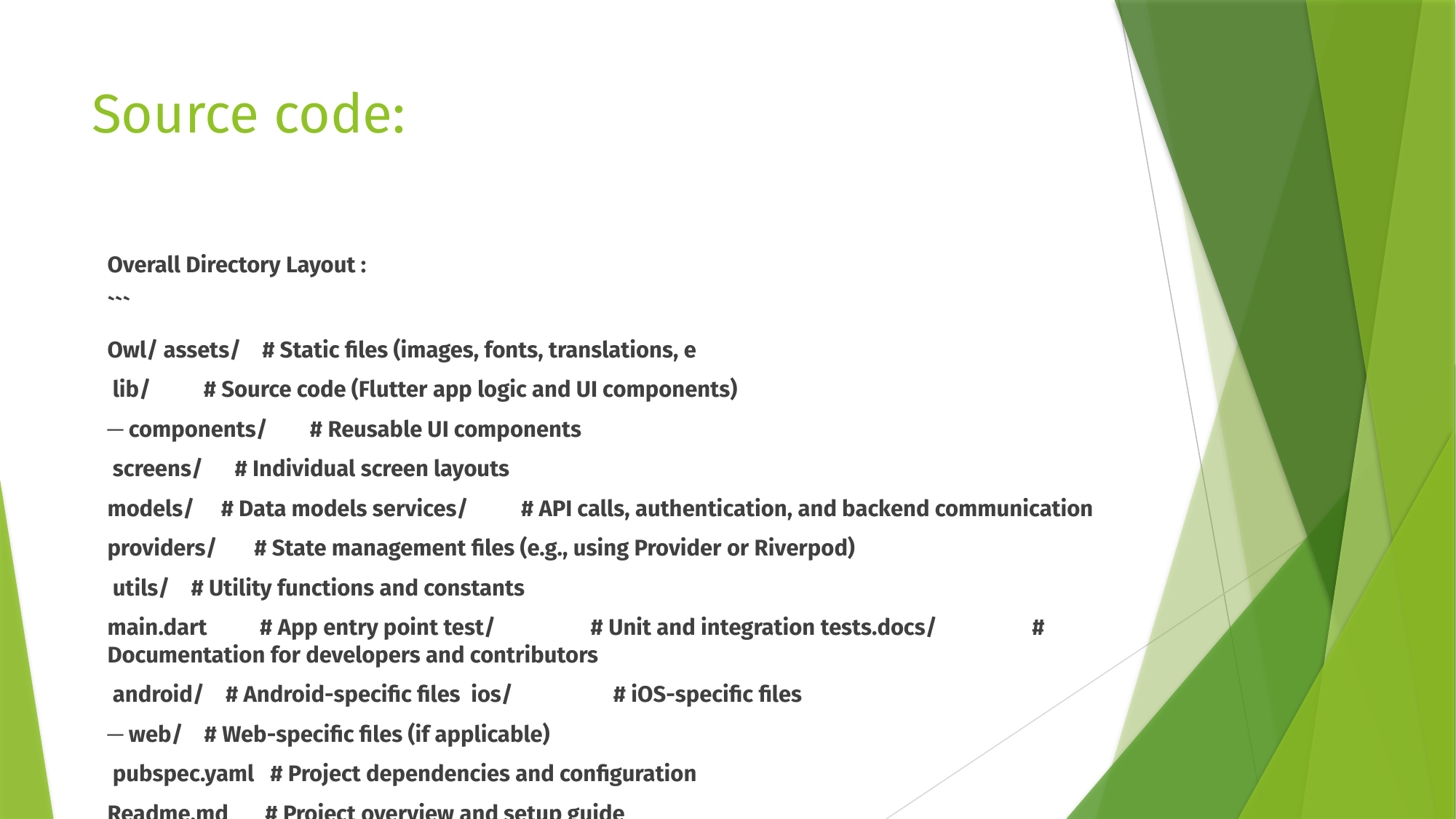

# Source code:
Overall Directory Layout :
```
Owl/ assets/    # Static files (images, fonts, translations, e
 lib/          # Source code (Flutter app logic and UI components)
─ components/        # Reusable UI components
 screens/      # Individual screen layouts
models/     # Data models services/          # API calls, authentication, and backend communication
providers/       # State management files (e.g., using Provider or Riverpod)
 utils/    # Utility functions and constants
main.dart          # App entry point test/                  # Unit and integration tests.docs/                  # Documentation for developers and contributors
 android/    # Android-specific files  ios/                   # iOS-specific files
─ web/    # Web-specific files (if applicable)
 pubspec.yaml   # Project dependencies and configuration
Readme.md       # Project overview and setup guide